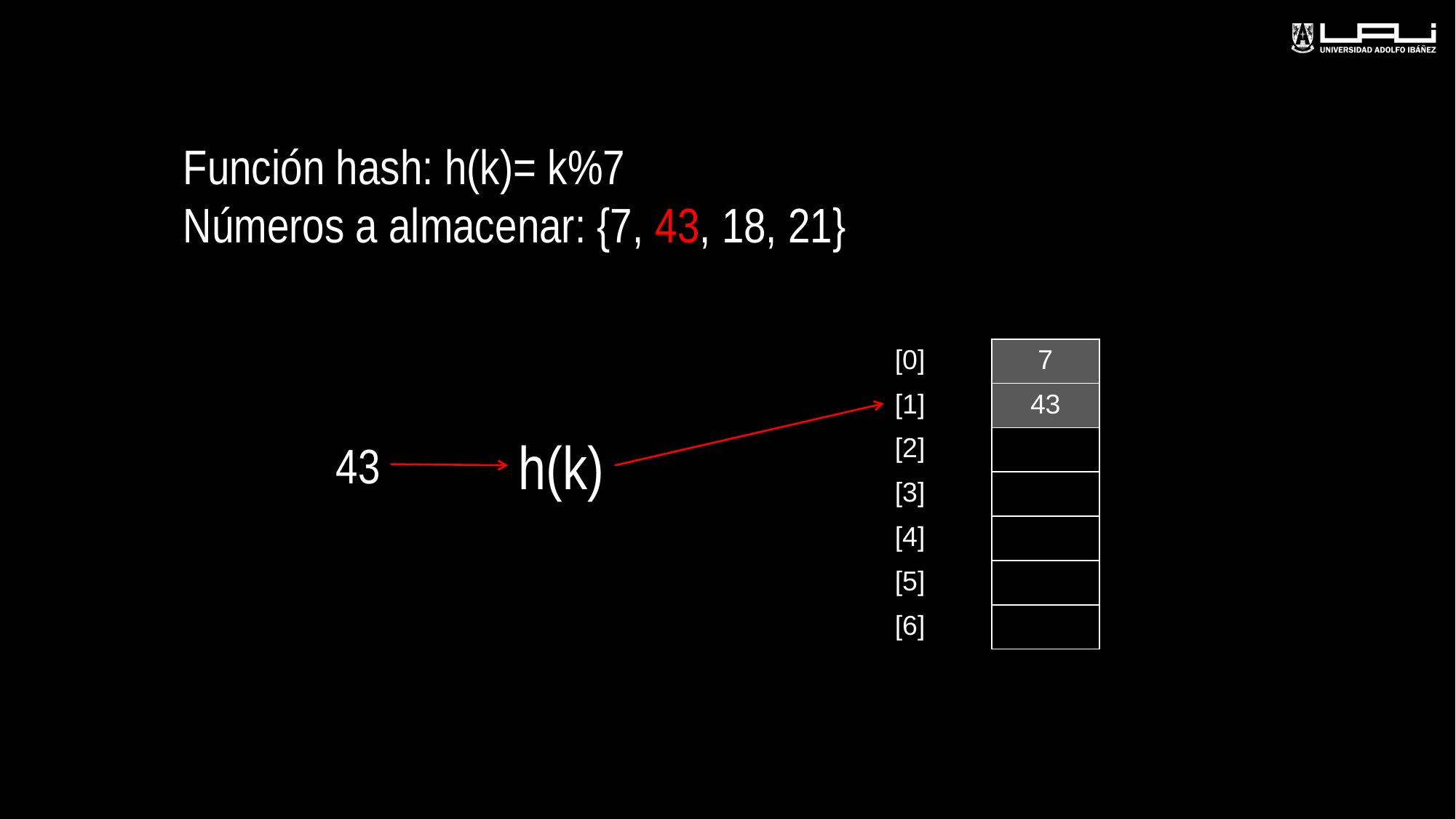

Función hash: h(k)= k%7
Números a almacenar: {7, 43, 18, 21}
| [0] | 7 |
| --- | --- |
| [1] | 43 |
| [2] |  |
| [3] |  |
| [4] |  |
| [5] |  |
| [6] |  |
h(k)
43